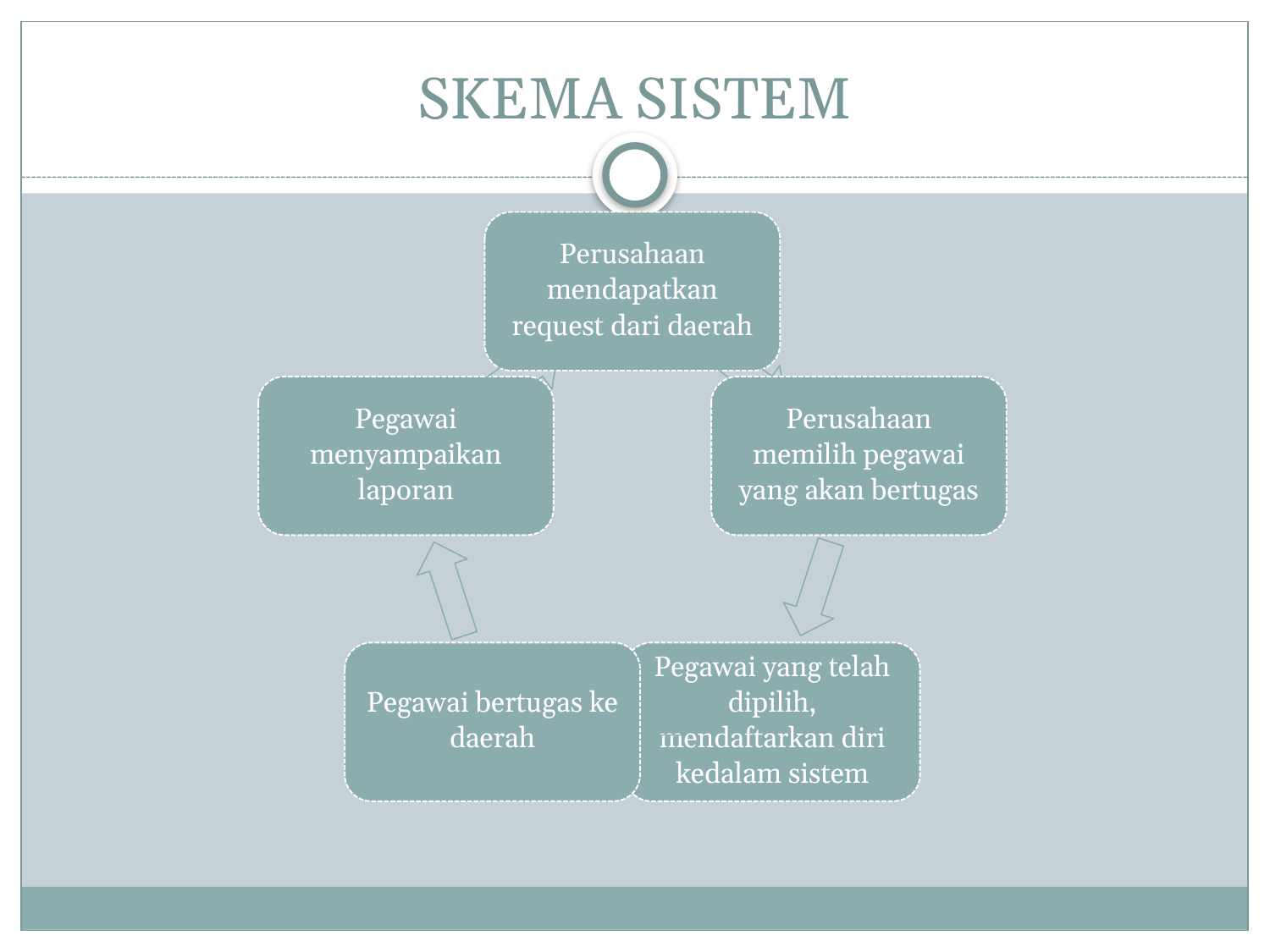

# SKEMA SISTEM
Perusahaan mendapatkan request dari daerah
Perusahaan memilih pegawai yang akan bertugas
Pegawai yang telah dipilih, mendaftarkan diri kedalam sistem
Pegawai bertugas ke daerah
Pegawai menyampaikan laporan